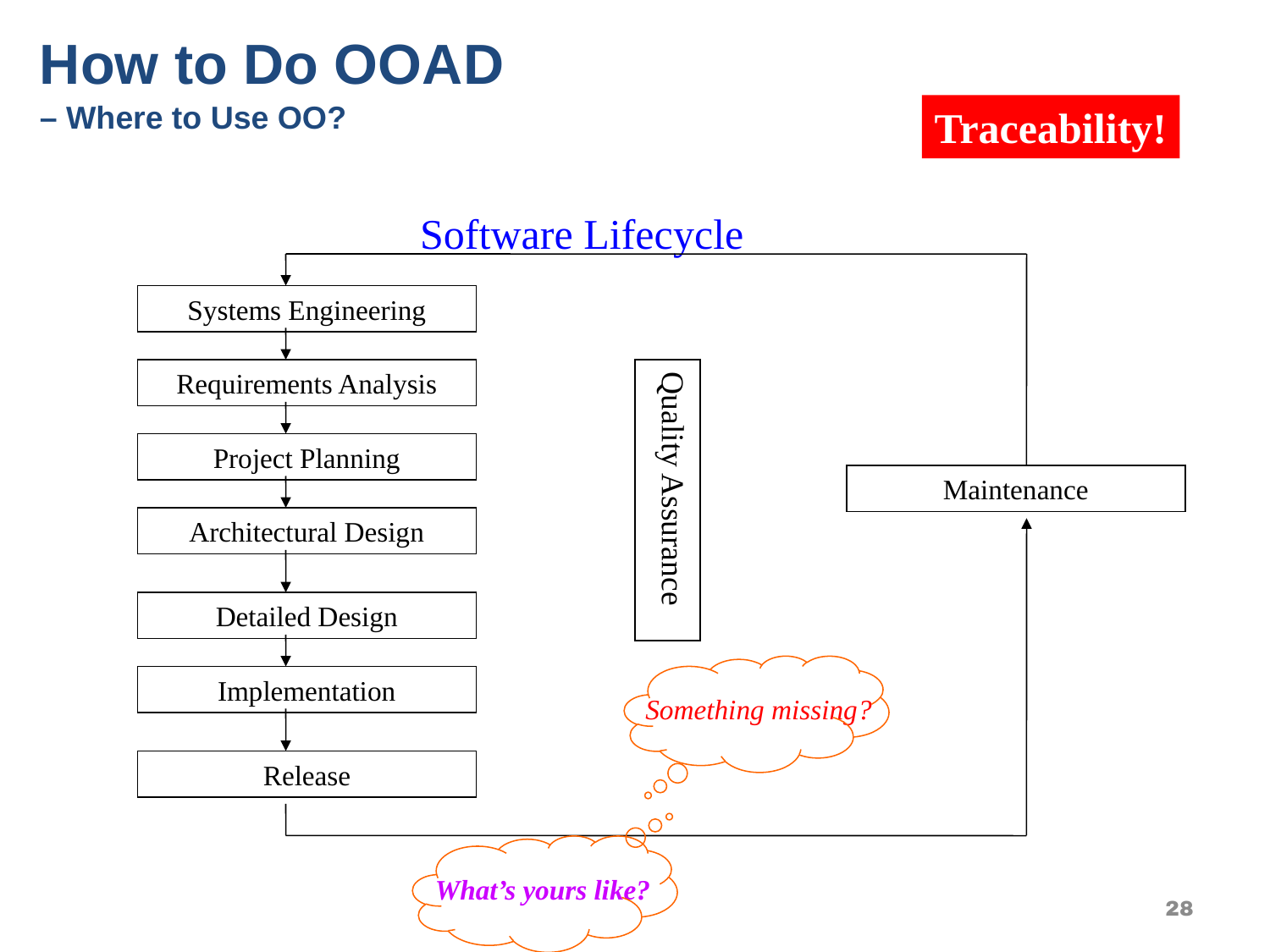

How to Do OOAD
– Where to Use OO?
Traceability!
Software Lifecycle

Systems Engineering

Requirements Analysis
Quality Assurance

Project Planning
Maintenance

Architectural Design

Detailed Design

Implementation
Something missing?

Release

What’s yours like?
28